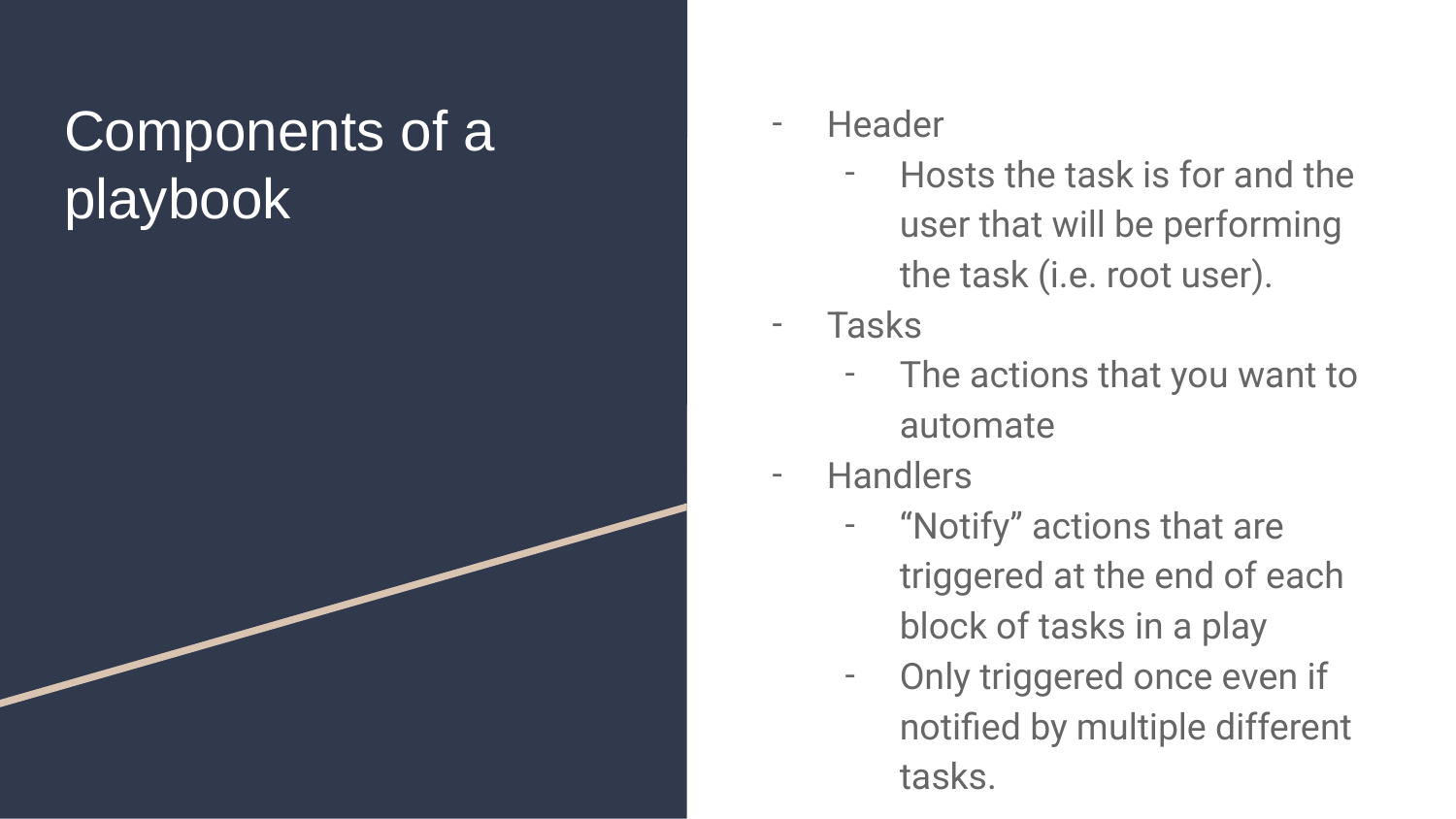

# Components of a playbook
Header
Hosts the task is for and the user that will be performing the task (i.e. root user).
Tasks
The actions that you want to automate
Handlers
“Notify” actions that are triggered at the end of each block of tasks in a play
Only triggered once even if notified by multiple different tasks.